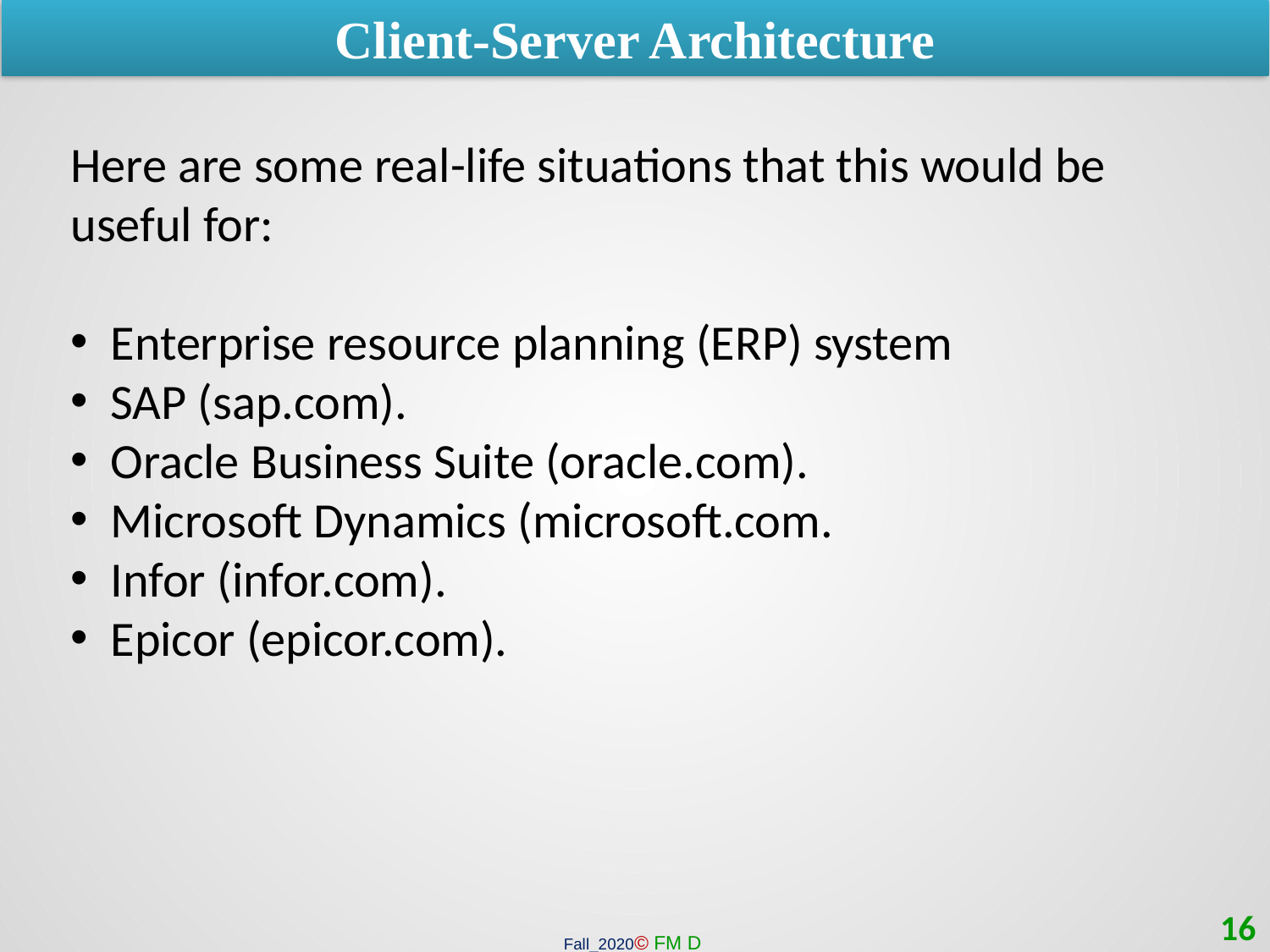

Client-Server Architecture
Here are some real-life situations that this would be useful for:

Enterprise resource planning (ERP) system
SAP (sap.com).
Oracle Business Suite (oracle.com).
Microsoft Dynamics (microsoft.com.
Infor (infor.com).
Epicor (epicor.com).

16